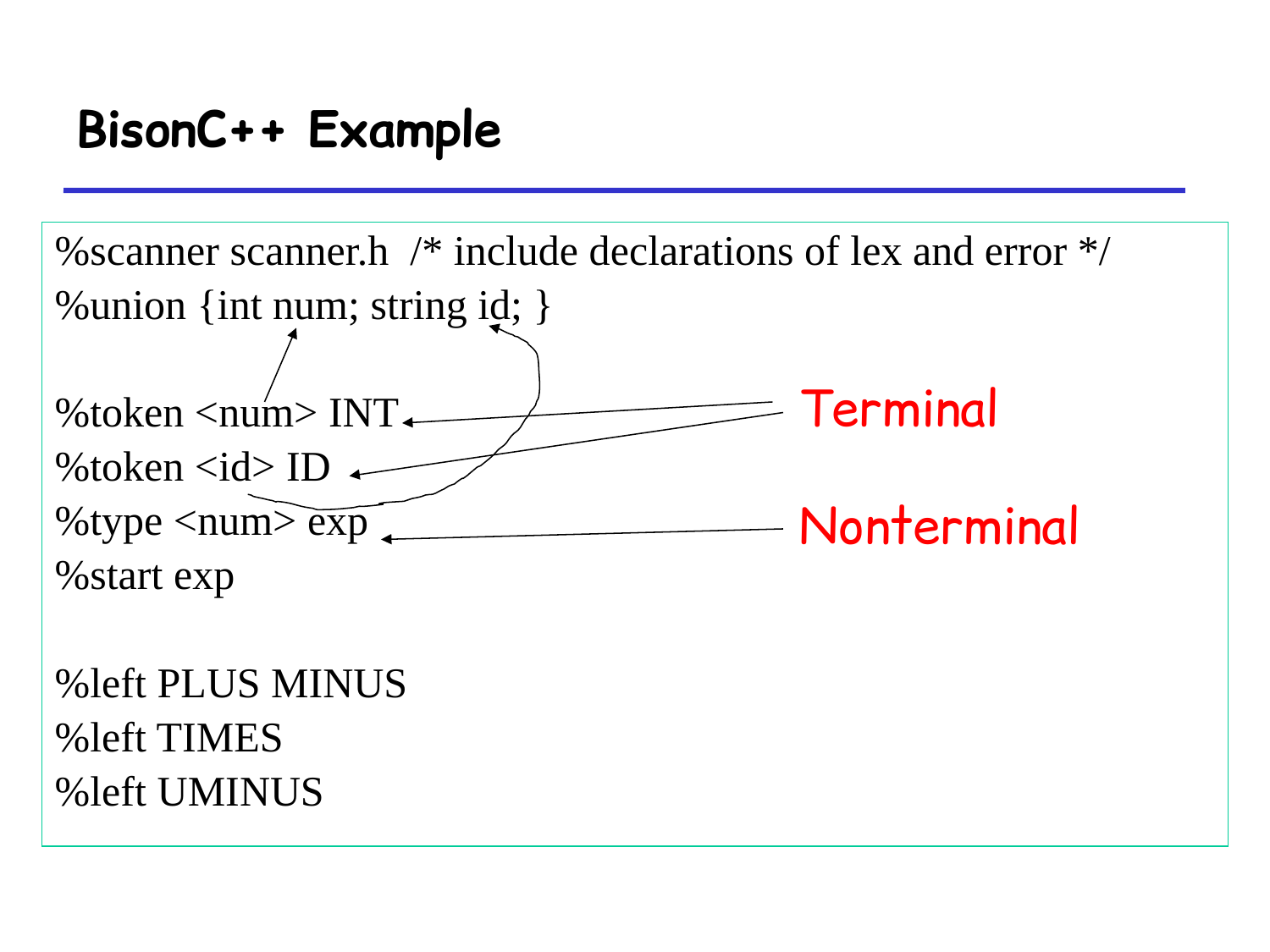

# BisonC++ Example
%scanner scanner.h  /* include declarations of lex and error */
%union {int num; string id; }

%token <num> INT
%token <id> ID
%type <num> exp
%start exp

%left PLUS MINUS
%left TIMES
%left UMINUS

Terminal
Nonterminal

4